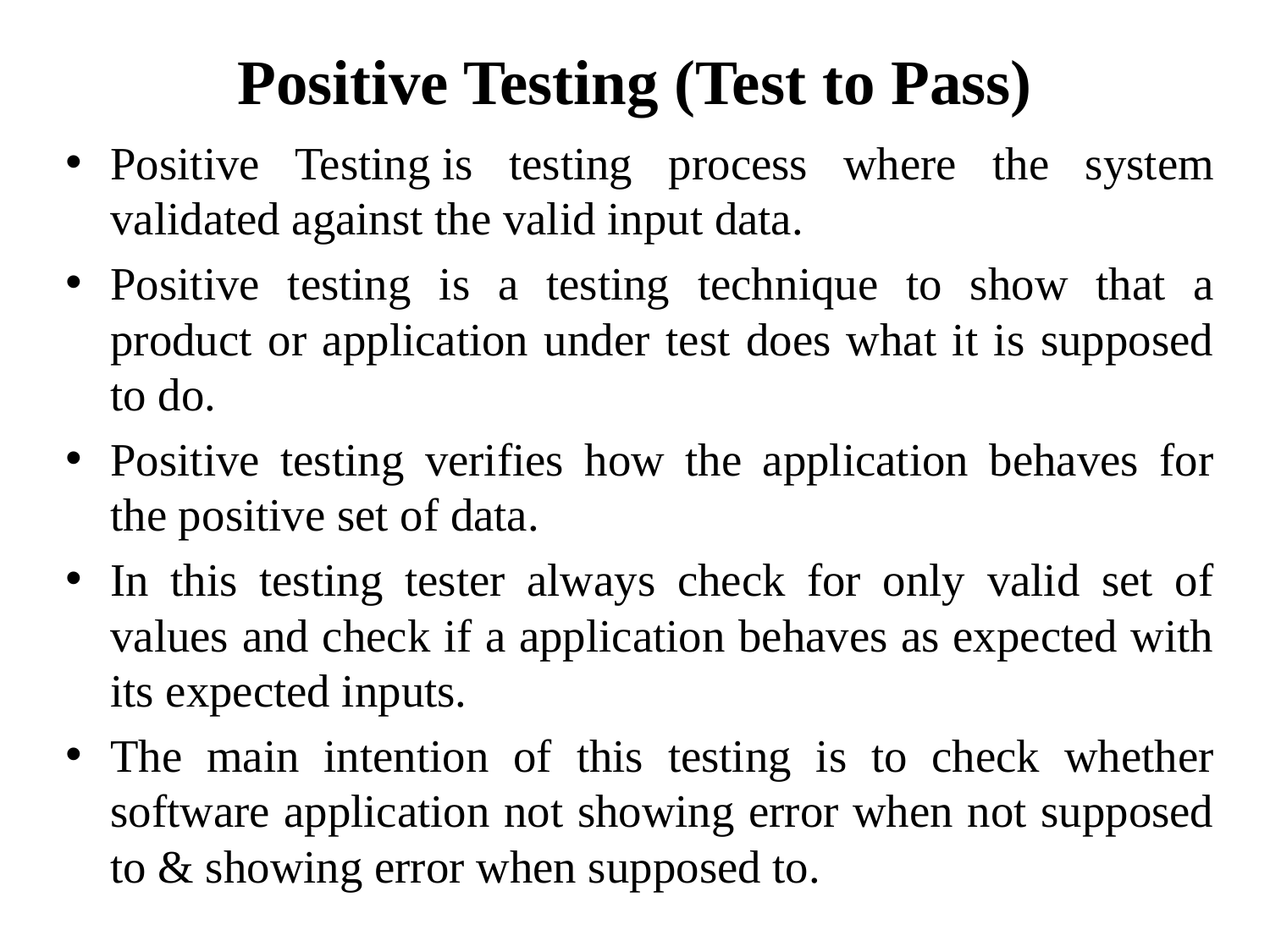

# Positive Testing (Test to Pass)
Positive Testing is testing process where the system validated against the valid input data.
Positive testing is a testing technique to show that a product or application under test does what it is supposed to do.
Positive testing verifies how the application behaves for the positive set of data.
In this testing tester always check for only valid set of values and check if a application behaves as expected with its expected inputs.
The main intention of this testing is to check whether software application not showing error when not supposed to & showing error when supposed to.